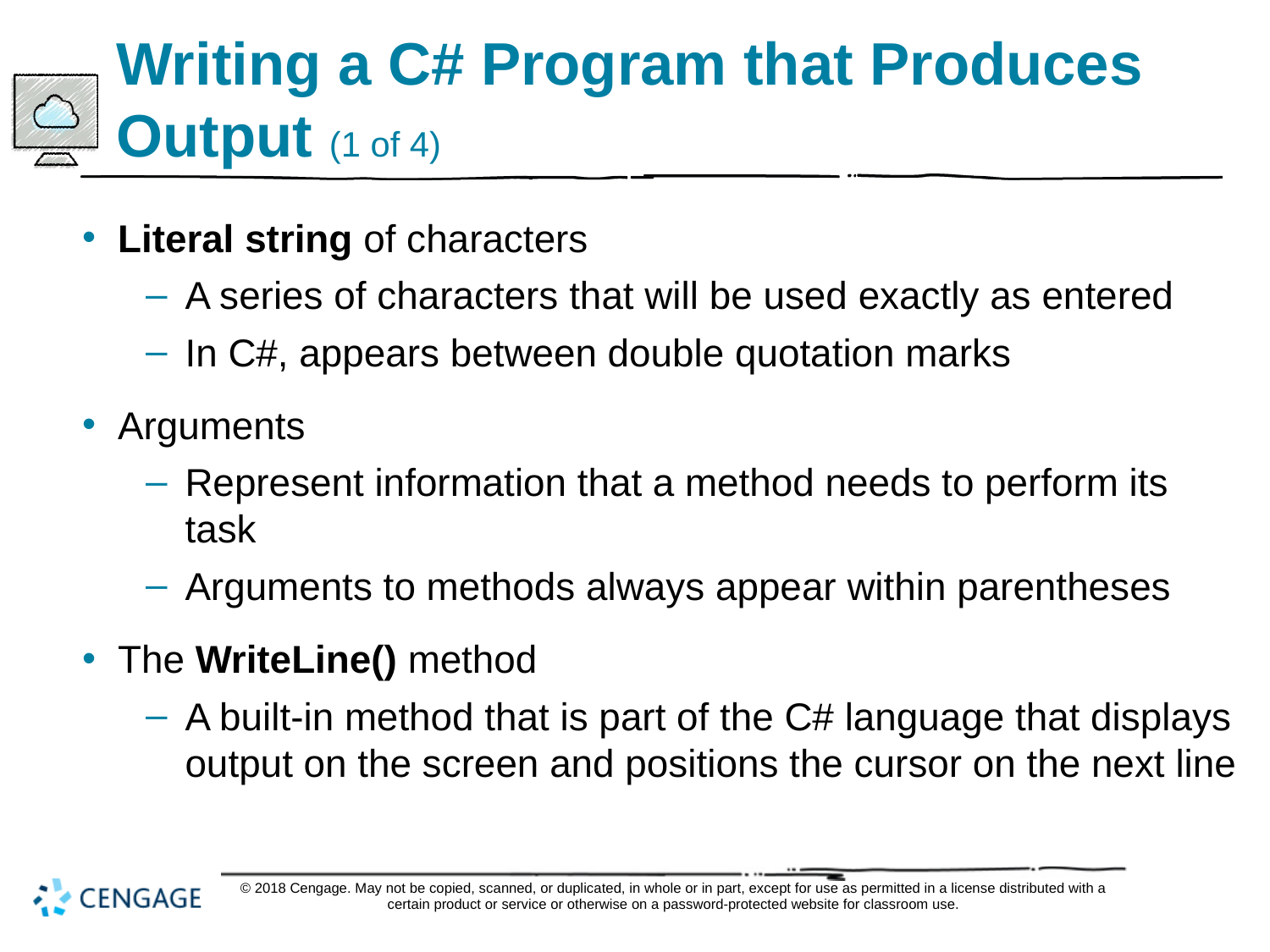

# Writing a C# Program that Produces Output (1 of 4)
Literal string of characters
A series of characters that will be used exactly as entered
In C#, appears between double quotation marks
Arguments
Represent information that a method needs to perform its task
Arguments to methods always appear within parentheses
The WriteLine() method
A built-in method that is part of the C# language that displays output on the screen and positions the cursor on the next line
© 2018 Cengage. May not be copied, scanned, or duplicated, in whole or in part, except for use as permitted in a license distributed with a certain product or service or otherwise on a password-protected website for classroom use.